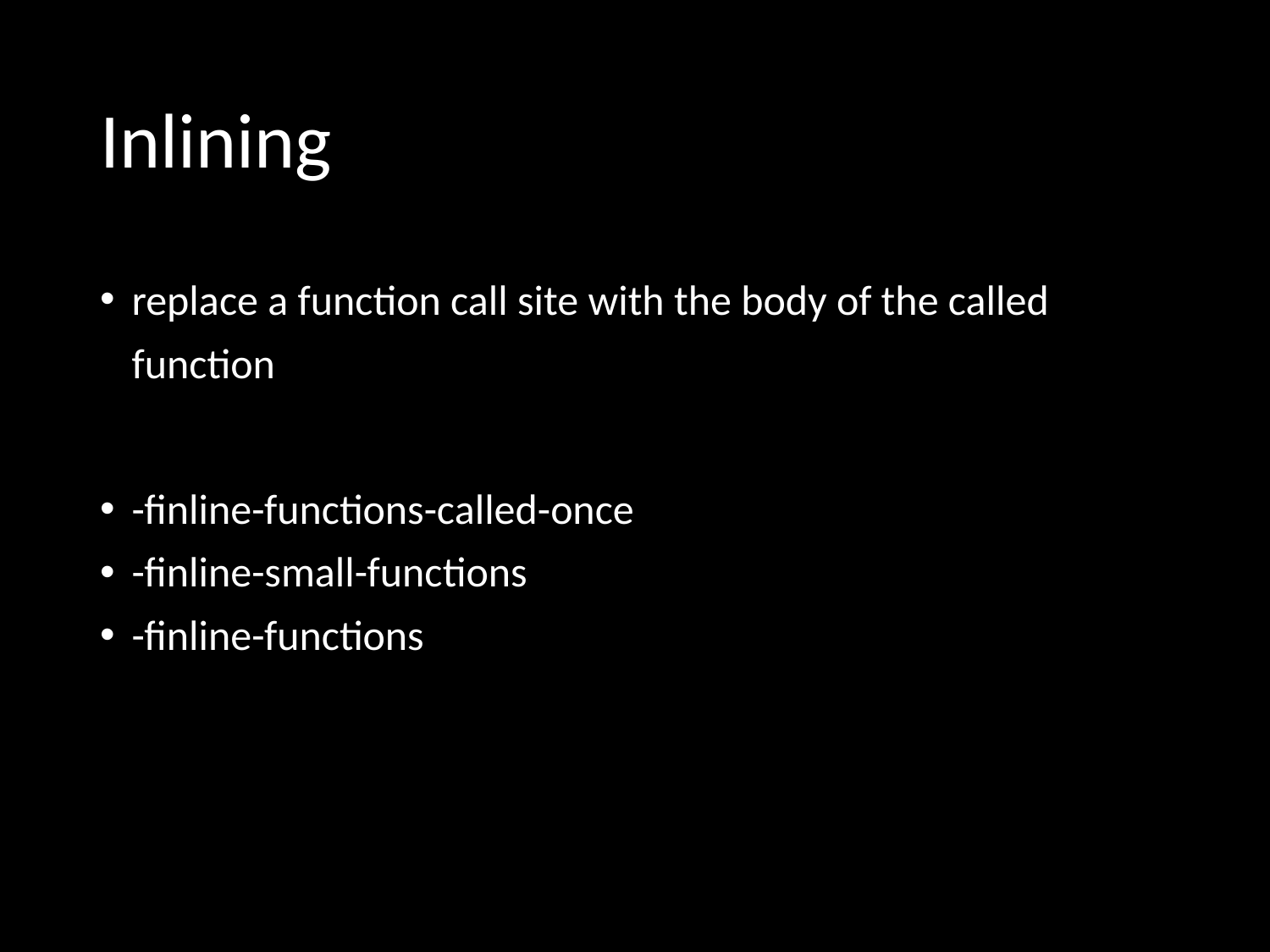

# Inlining
replace a function call site with the body of the called function
-finline-functions-called-once
-finline-small-functions
-finline-functions